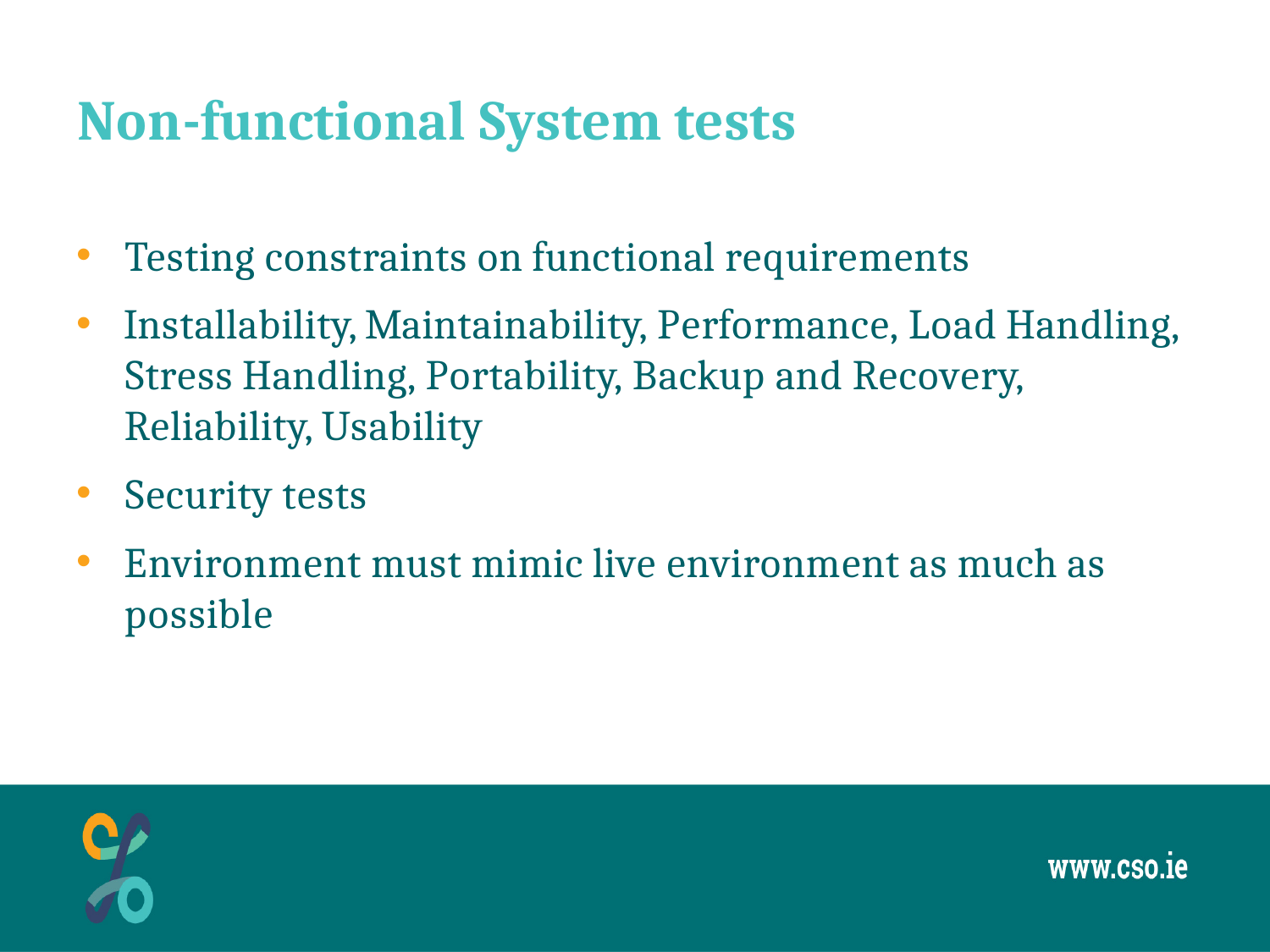

# Non-functional System tests
Testing constraints on functional requirements
Installability, Maintainability, Performance, Load Handling, Stress Handling, Portability, Backup and Recovery, Reliability, Usability
Security tests
Environment must mimic live environment as much as possible